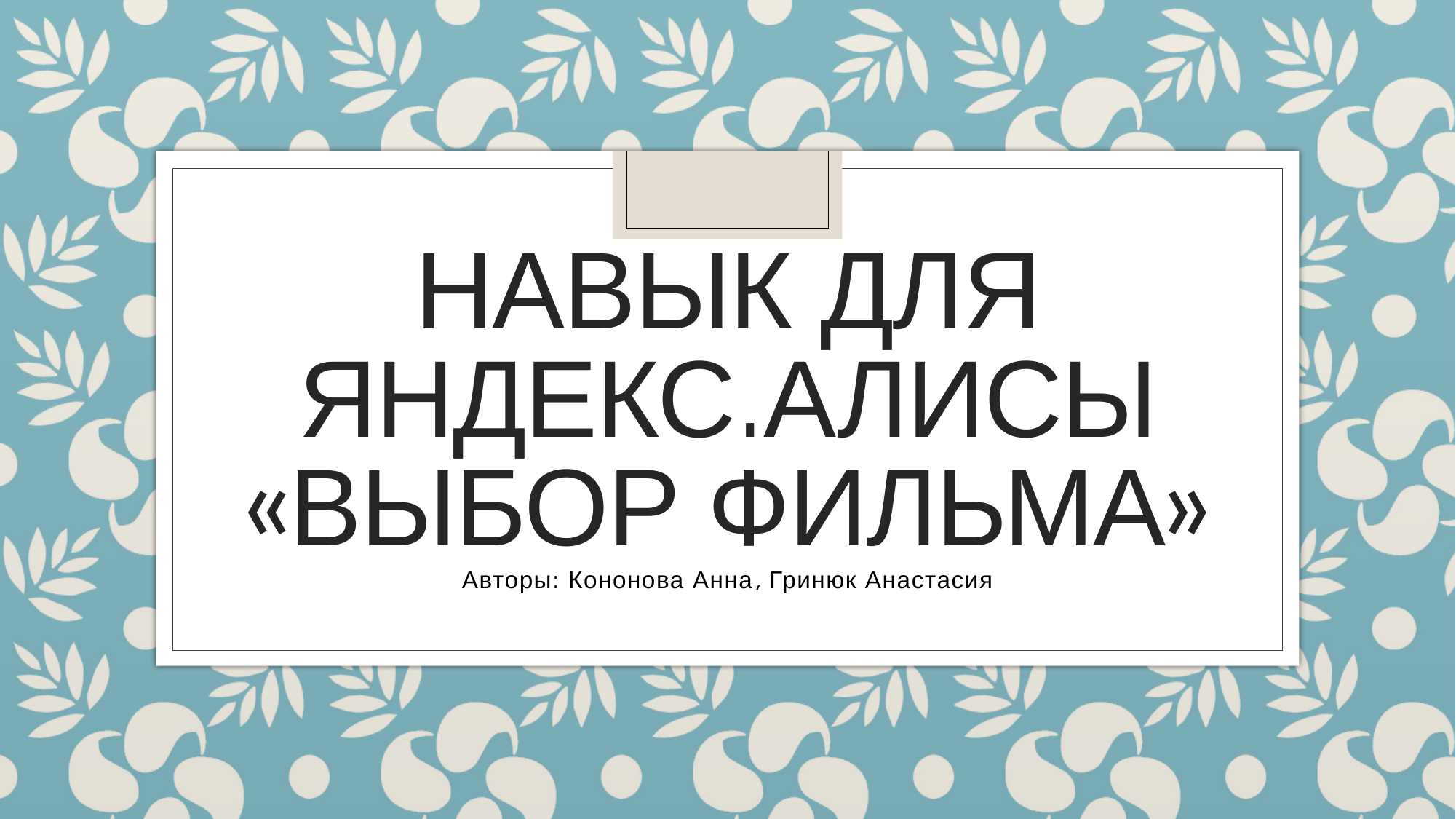

# Навык для Яндекс.Алисы «Выбор фильма»
Авторы: Кононова Анна, Гринюк Анастасия